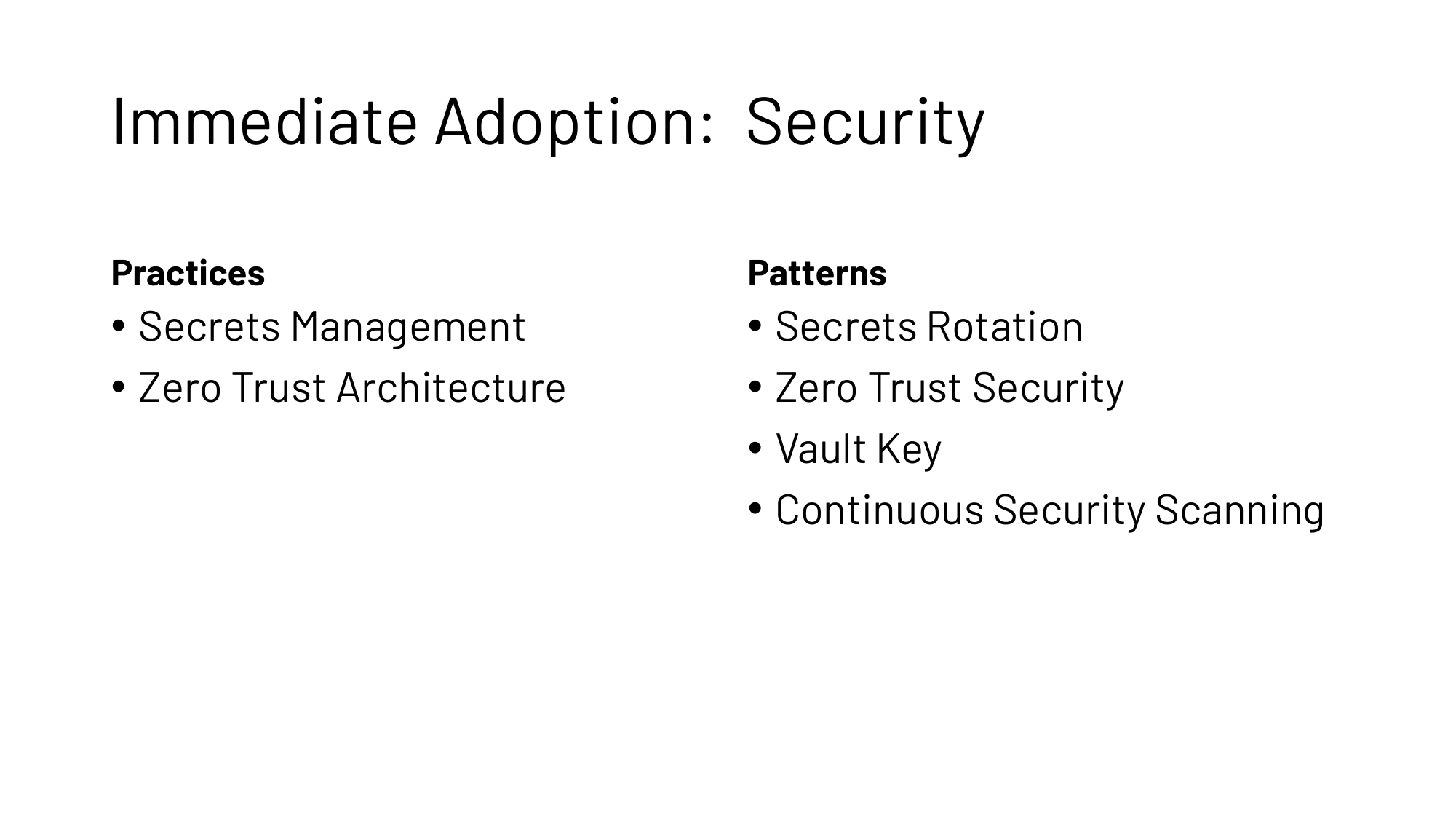

# Immediate Adoption:  Security
Practices
Patterns
Secrets Management
Zero Trust Architecture
Secrets Rotation
Zero Trust Security
Vault Key
Continuous Security Scanning